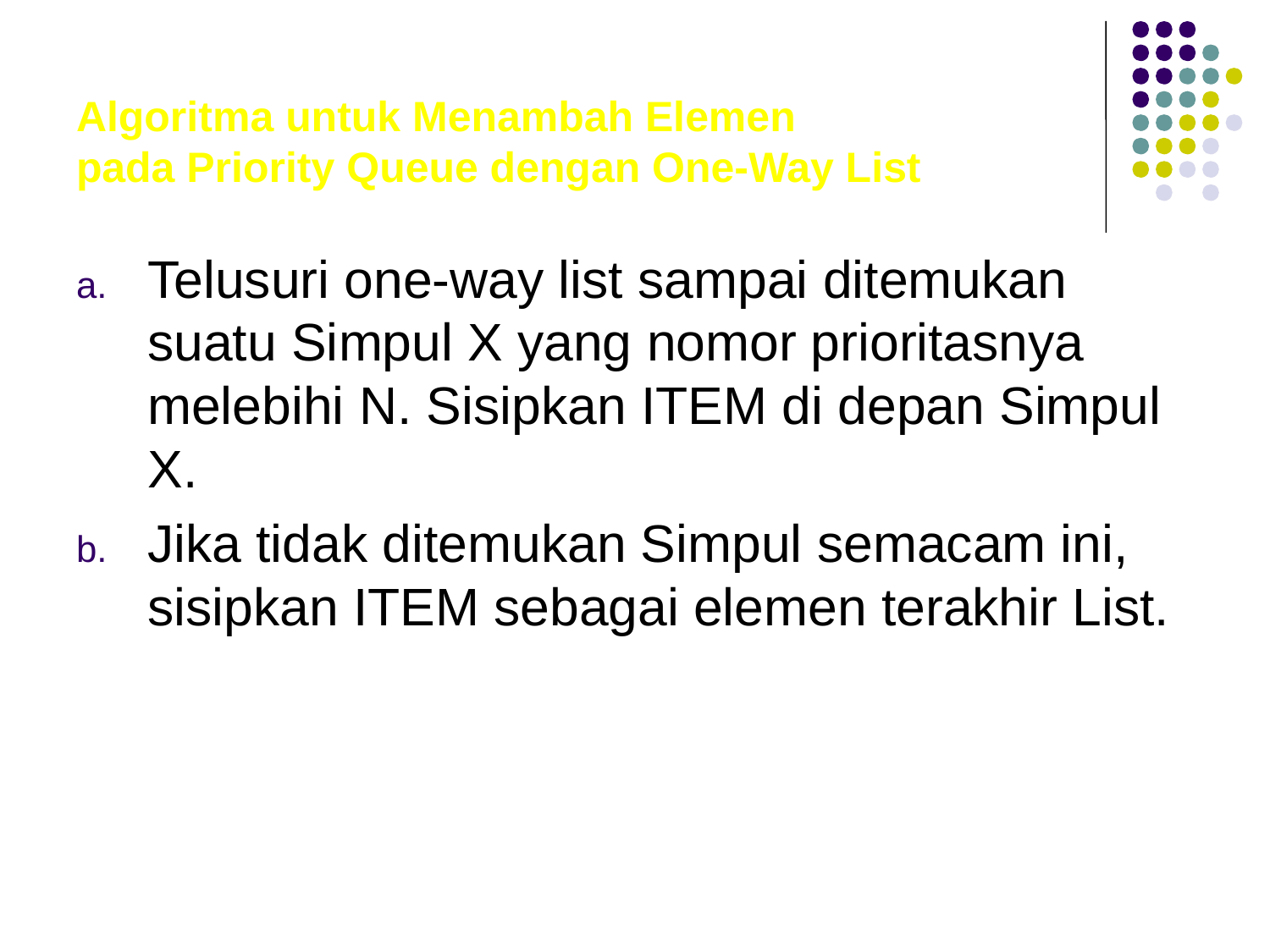

# Algoritma untuk Menambah Elemen pada Priority Queue dengan One-Way List
Telusuri one-way list sampai ditemukan suatu Simpul X yang nomor prioritasnya melebihi N. Sisipkan ITEM di depan Simpul X.
Jika tidak ditemukan Simpul semacam ini, sisipkan ITEM sebagai elemen terakhir List.